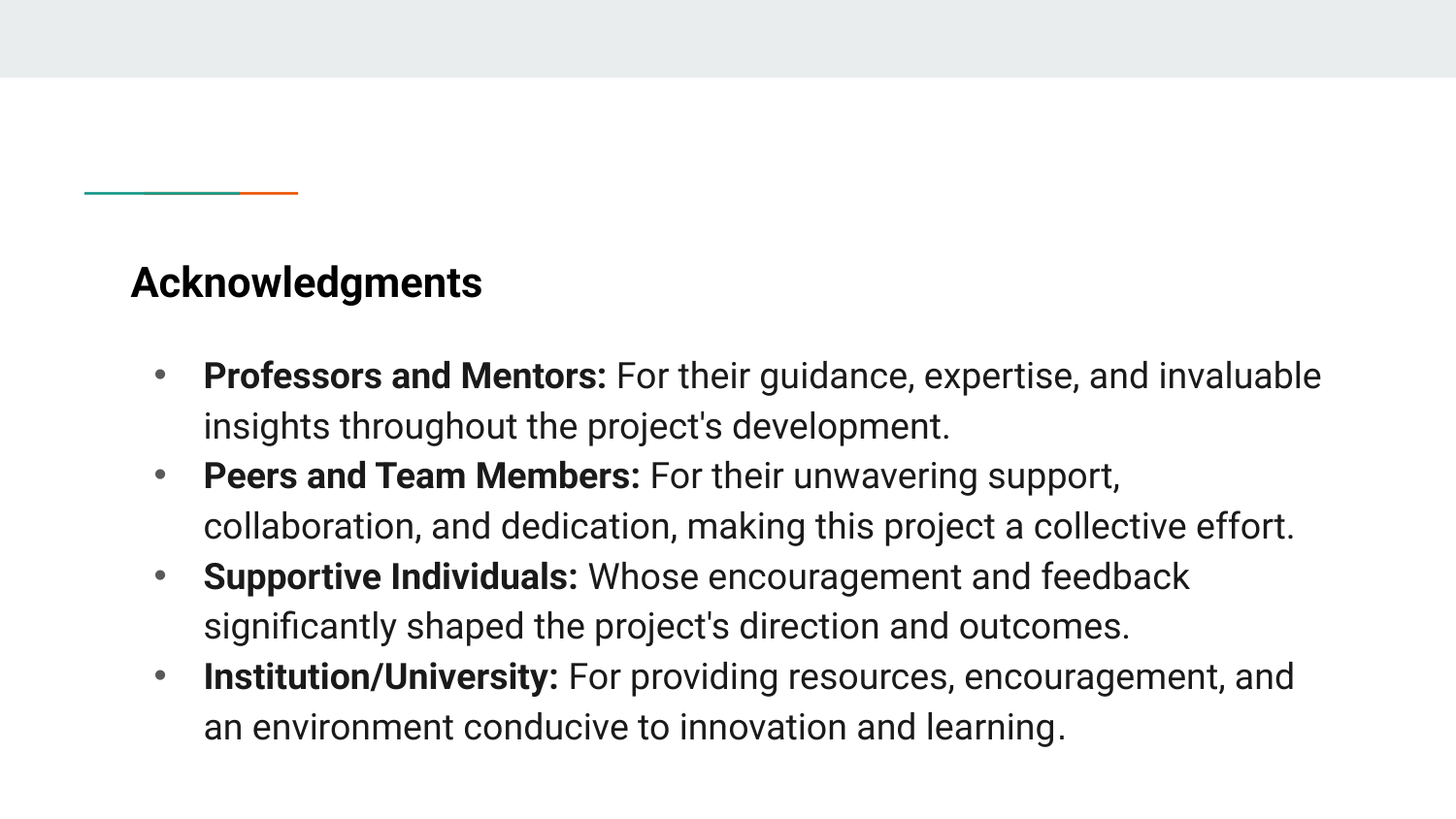

# Acknowledgments

Professors and Mentors: For their guidance, expertise, and invaluable insights throughout the project's development.
Peers and Team Members: For their unwavering support, collaboration, and dedication, making this project a collective effort.
Supportive Individuals: Whose encouragement and feedback significantly shaped the project's direction and outcomes.
Institution/University: For providing resources, encouragement, and an environment conducive to innovation and learning.